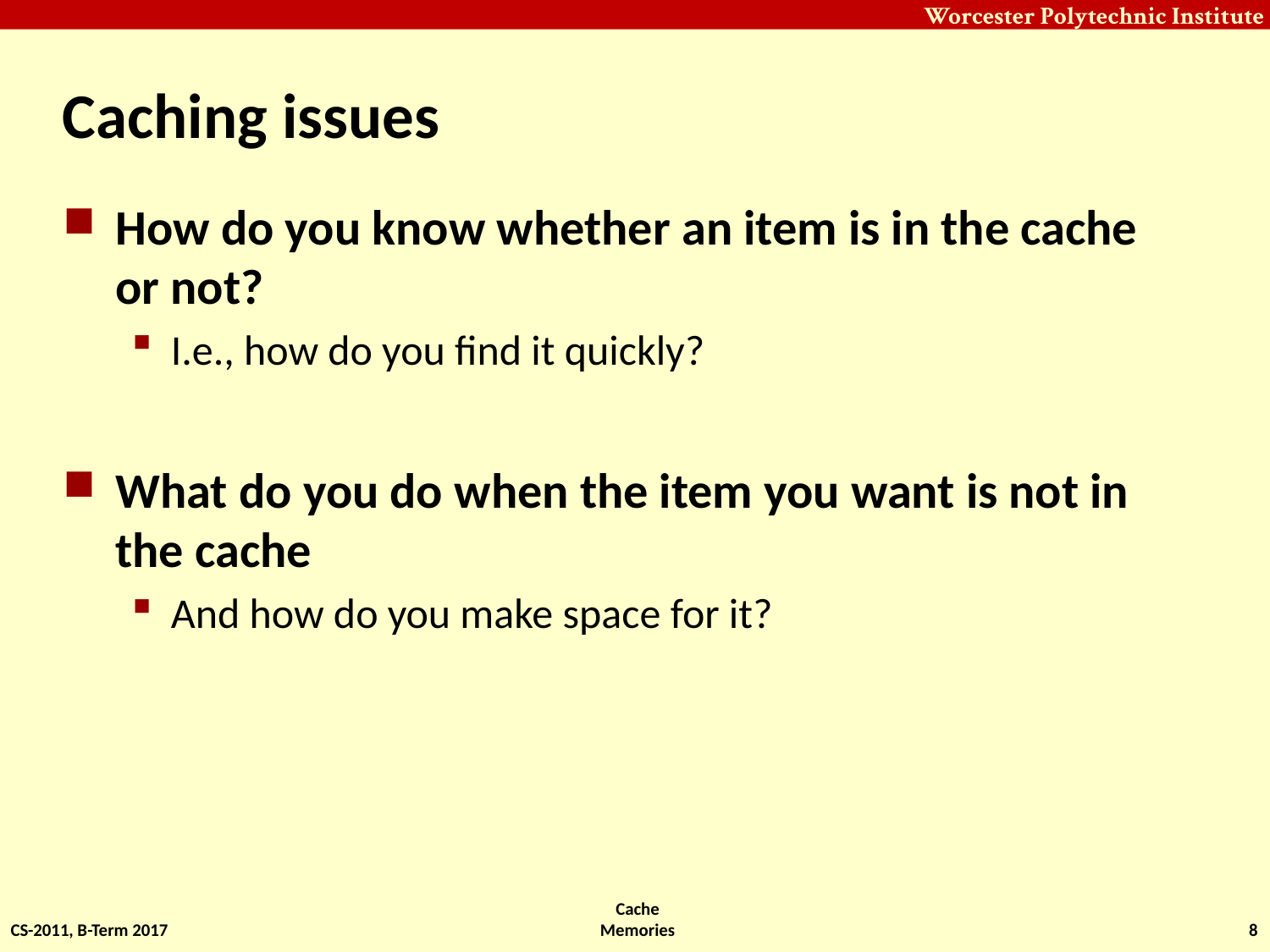

# Caching issues
How do you know whether an item is in the cache or not?
I.e., how do you find it quickly?

What do you do when the item you want is not in the cache
And how do you make space for it?
CS-2011, B-Term 2017
Cache Memories
8